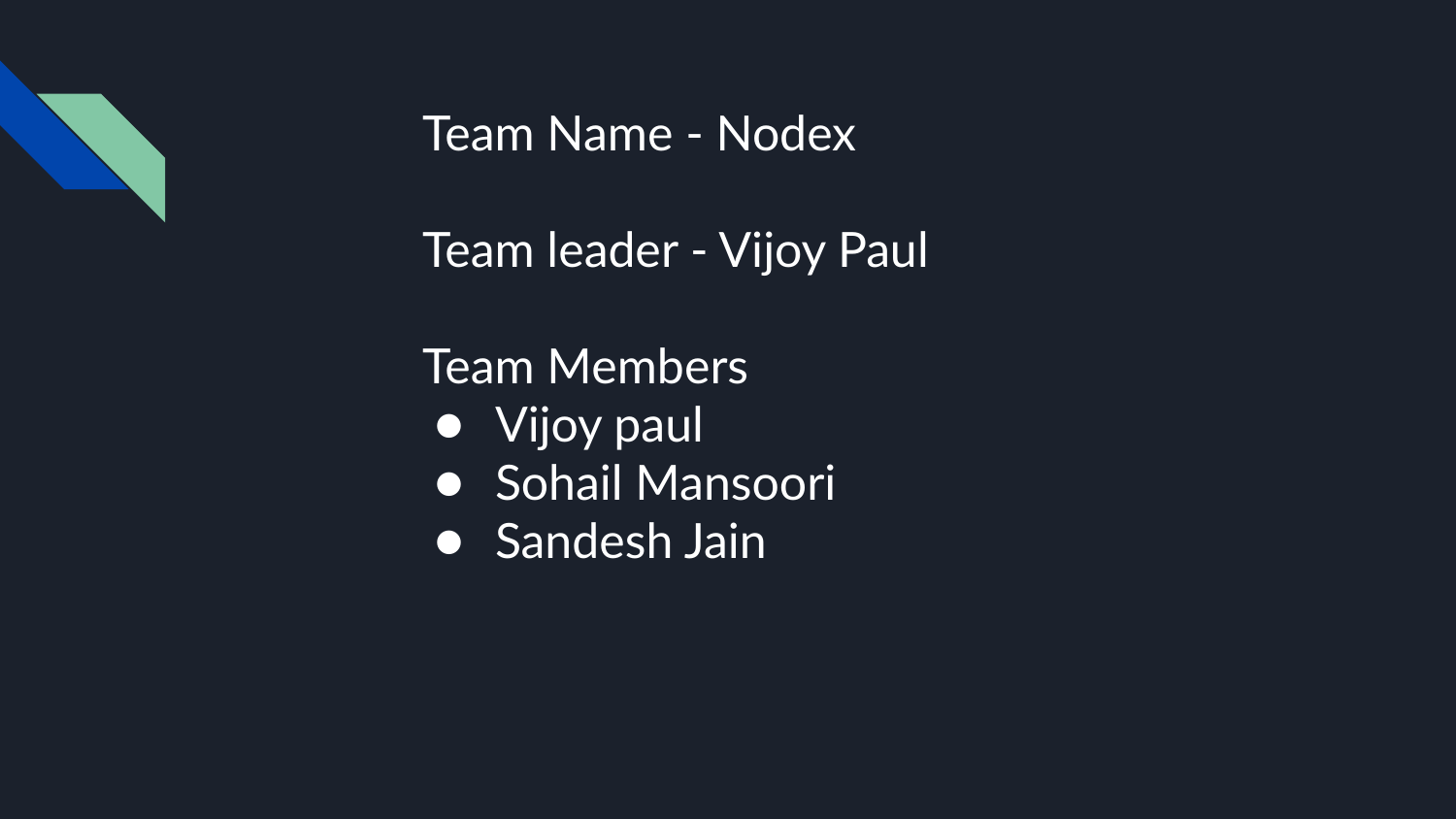

# Team Name - Nodex

Team leader - Vijoy Paul

Team Members
Vijoy paul
Sohail Mansoori
Sandesh Jain